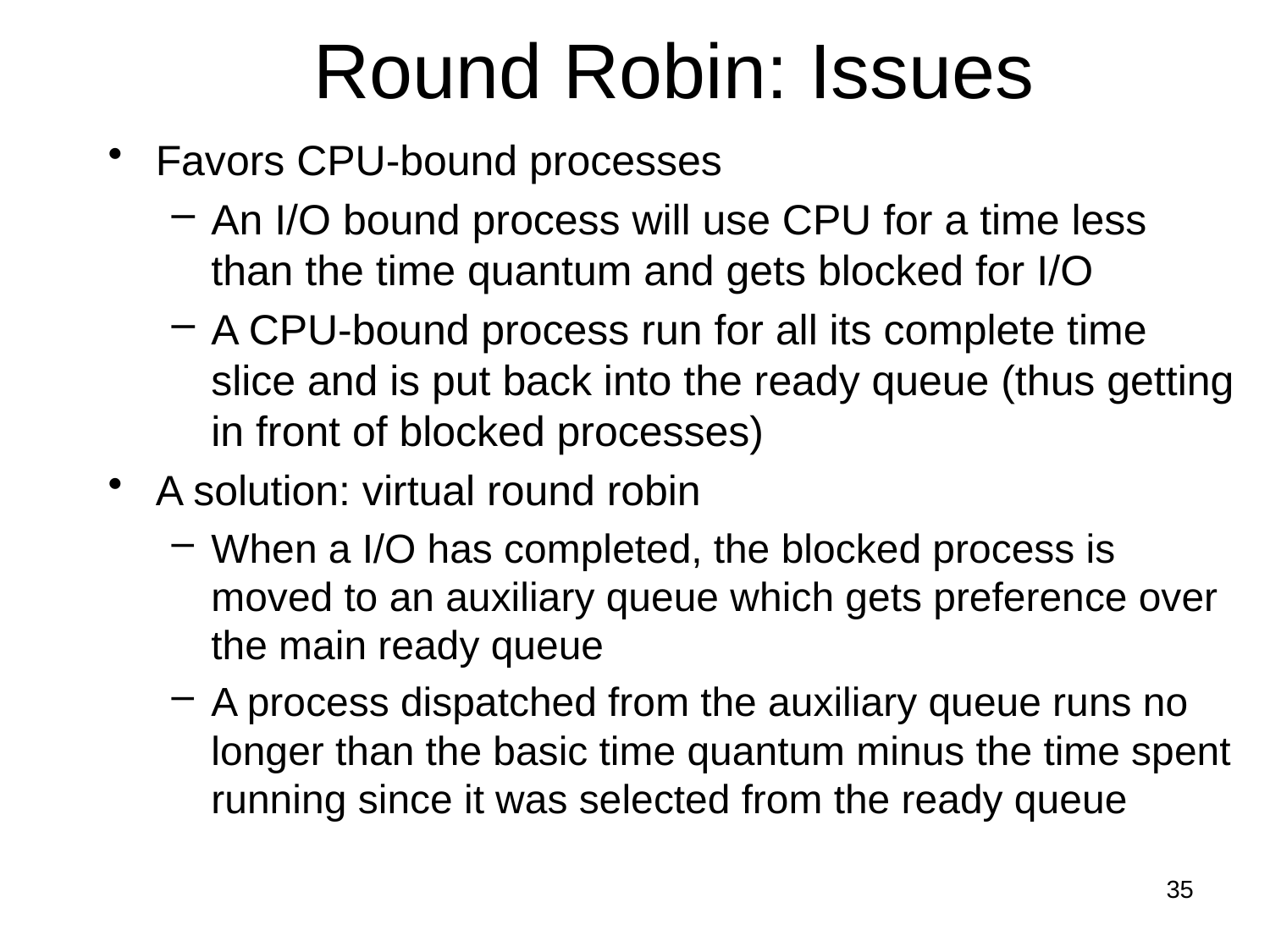

# Round Robin: Issues
Favors CPU-bound processes
An I/O bound process will use CPU for a time less than the time quantum and gets blocked for I/O
A CPU-bound process run for all its complete time  slice and is put back into the ready queue (thus getting in front of blocked processes)
A solution: virtual round robin
When a I/O has completed, the blocked process is moved to an auxiliary queue which gets preference over the main ready queue
A process dispatched from the auxiliary queue runs no longer than the basic time quantum minus the time spent running since it was selected from the ready queue
35